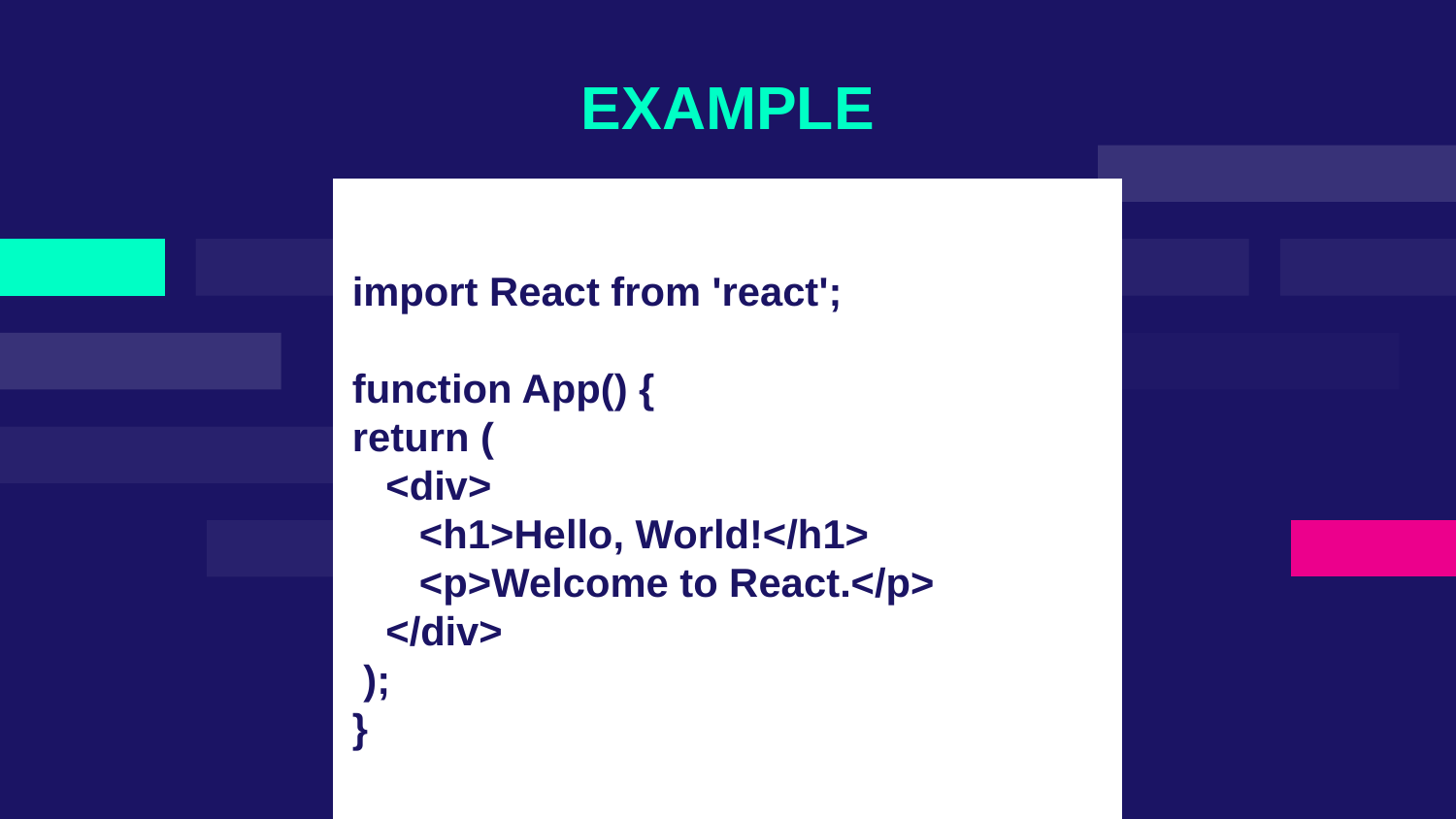

# EXAMPLE
import React from 'react';

function App() {
return (
   <div>
      <h1>Hello, World!</h1>
      <p>Welcome to React.</p>
   </div>
 );
}